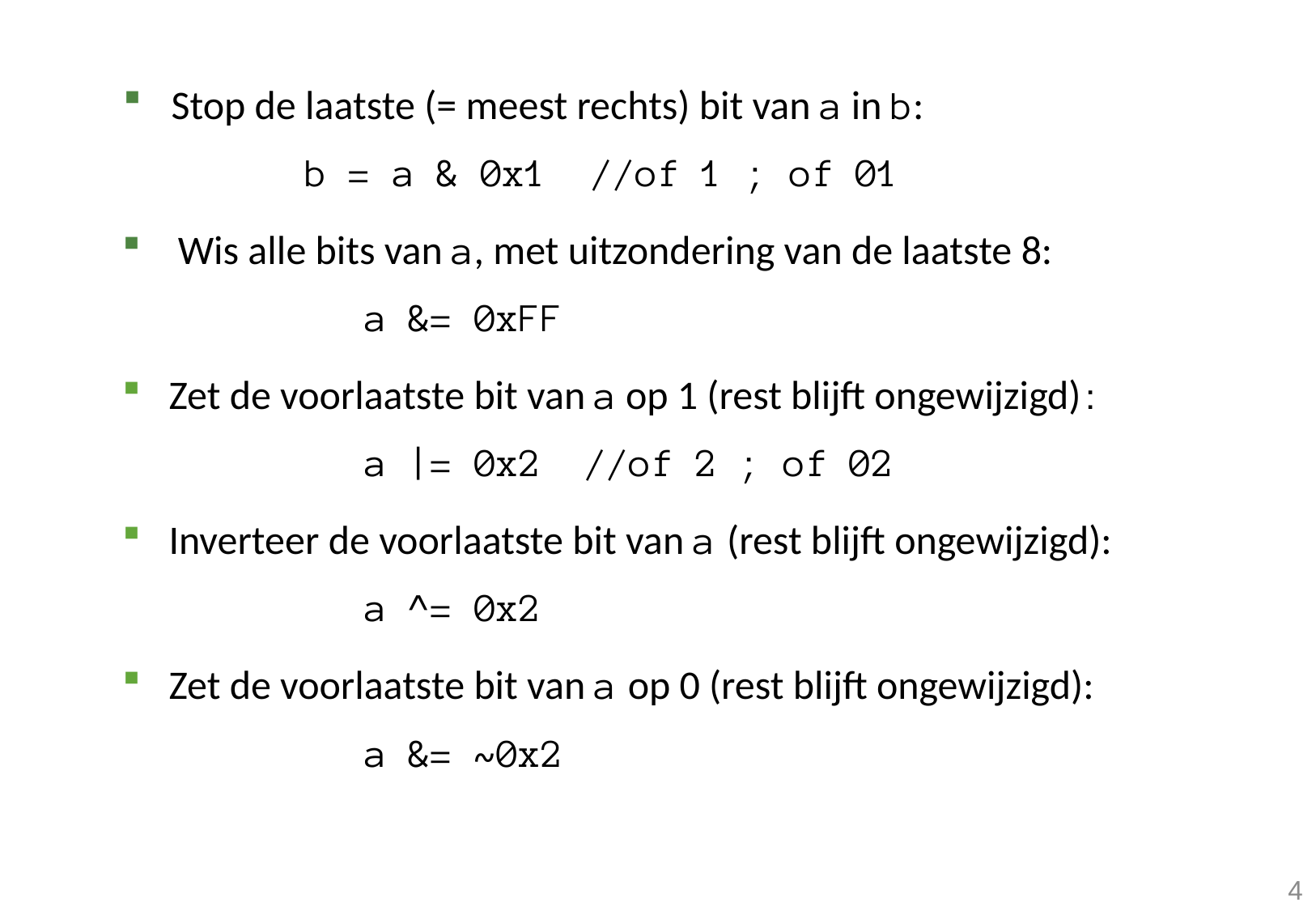

Stop de laatste (= meest rechts) bit van a in b:
		b = a & 0x1  //of 1 ; of 01
 Wis alle bits van a, met uitzondering van de laatste 8:
		a &= 0xFF
Zet de voorlaatste bit van a op 1 (rest blijft ongewijzigd):
		a |= 0x2  //of 2 ; of 02
Inverteer de voorlaatste bit van a (rest blijft ongewijzigd):
		a ^= 0x2
Zet de voorlaatste bit van a op 0 (rest blijft ongewijzigd):
		a &= ~0x2
4